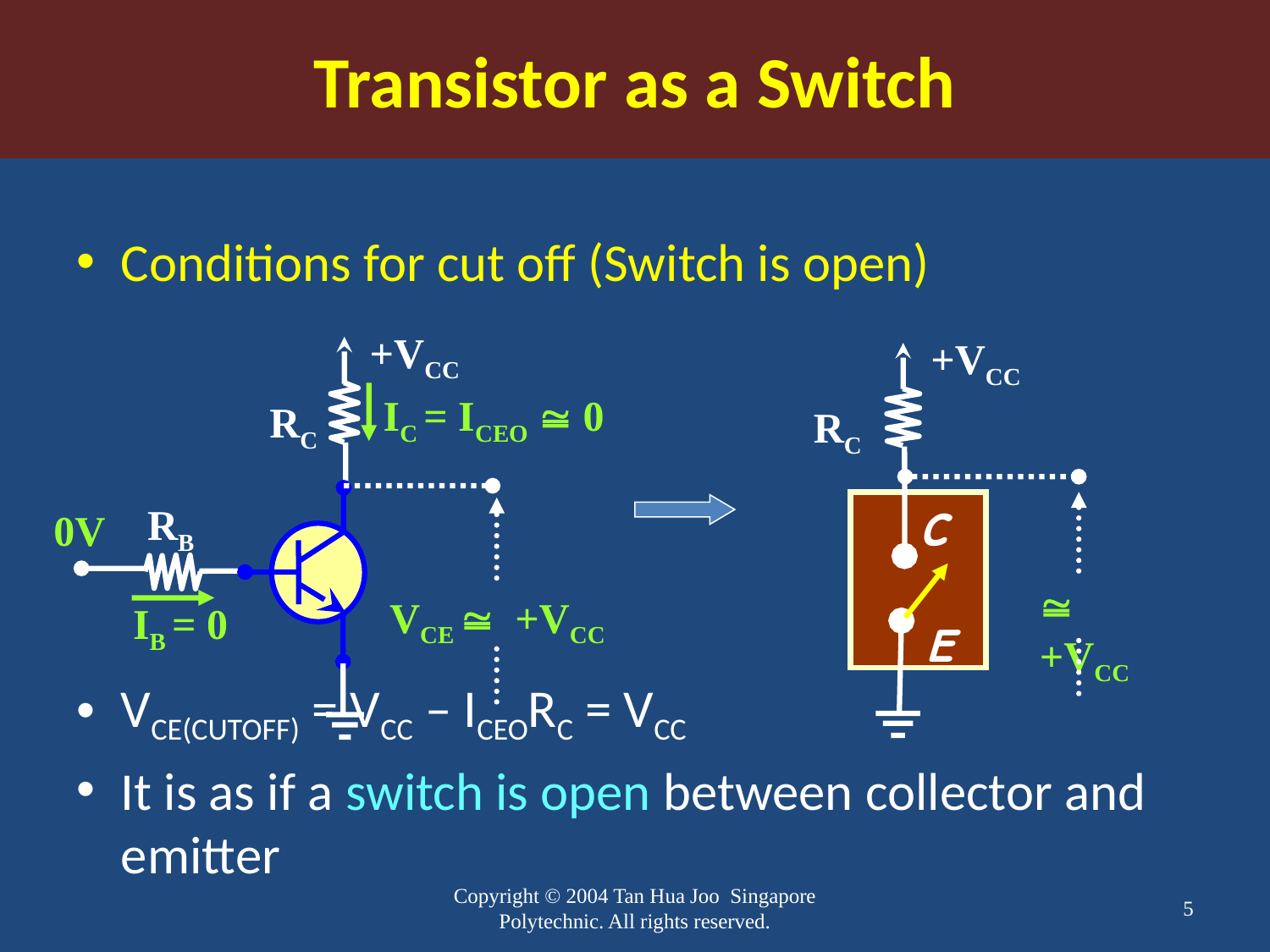

Transistor as a Switch
Conditions for cut off (Switch is open)

VCE(CUTOFF) = VCC – ICEORC = VCC
It is as if a switch is open between collector and emitter
+VCC

RC

RB

IC = ICEO ≅ 0

VCE ≅  +VCC

0V
IB = 0

+VCC

RC

C

≅ +VCC
E

Copyright © 2004 Tan Hua Joo  Singapore Polytechnic. All rights reserved.
5